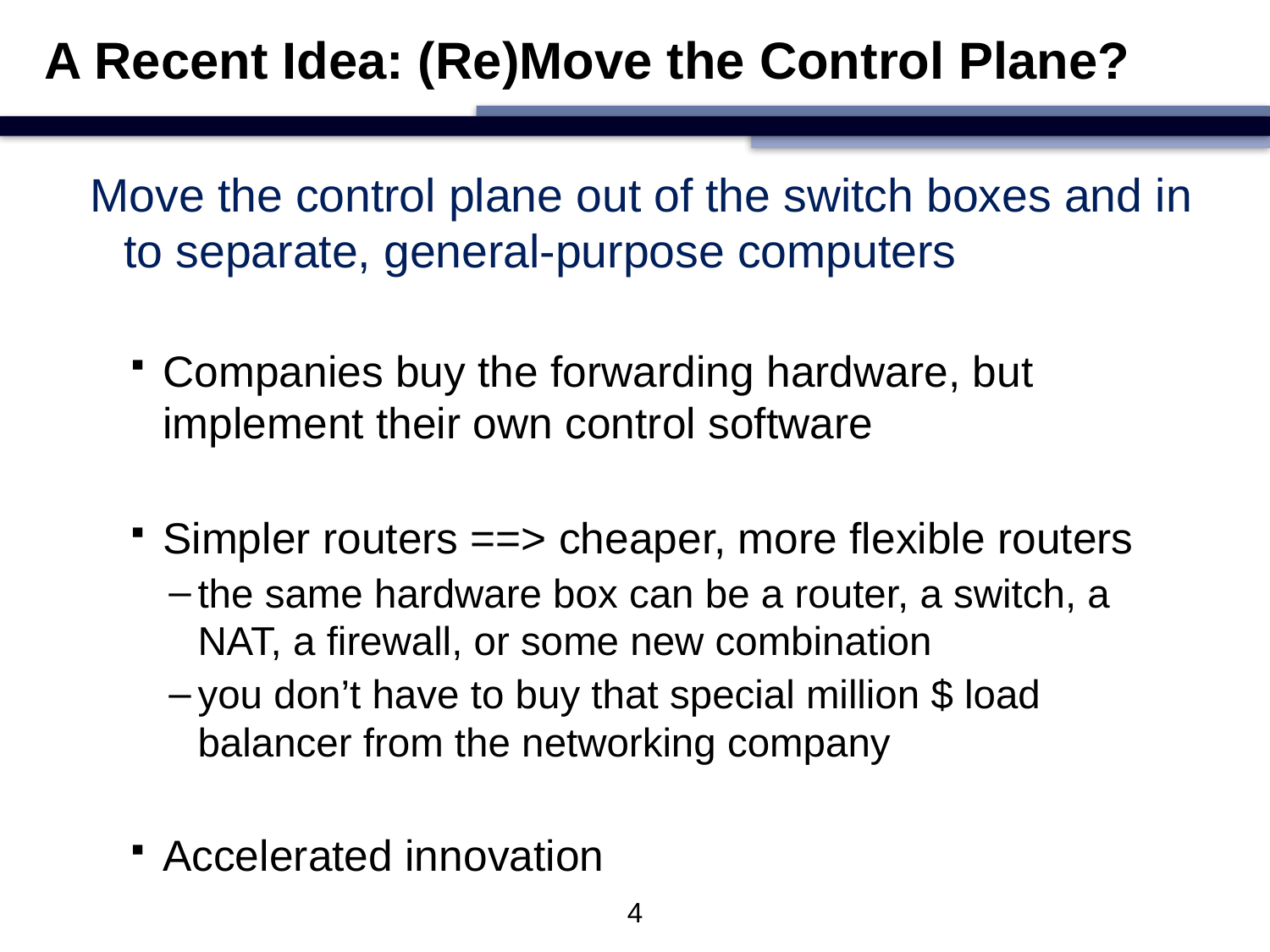

# A Recent Idea: (Re)Move the Control Plane?
Move the control plane out of the switch boxes and in to separate, general-purpose computers

Companies buy the forwarding hardware, but implement their own control software

Simpler routers ==> cheaper, more flexible routers
the same hardware box can be a router, a switch, a NAT, a firewall, or some new combination
you don’t have to buy that special million $ load balancer from the networking company

Accelerated innovation
4